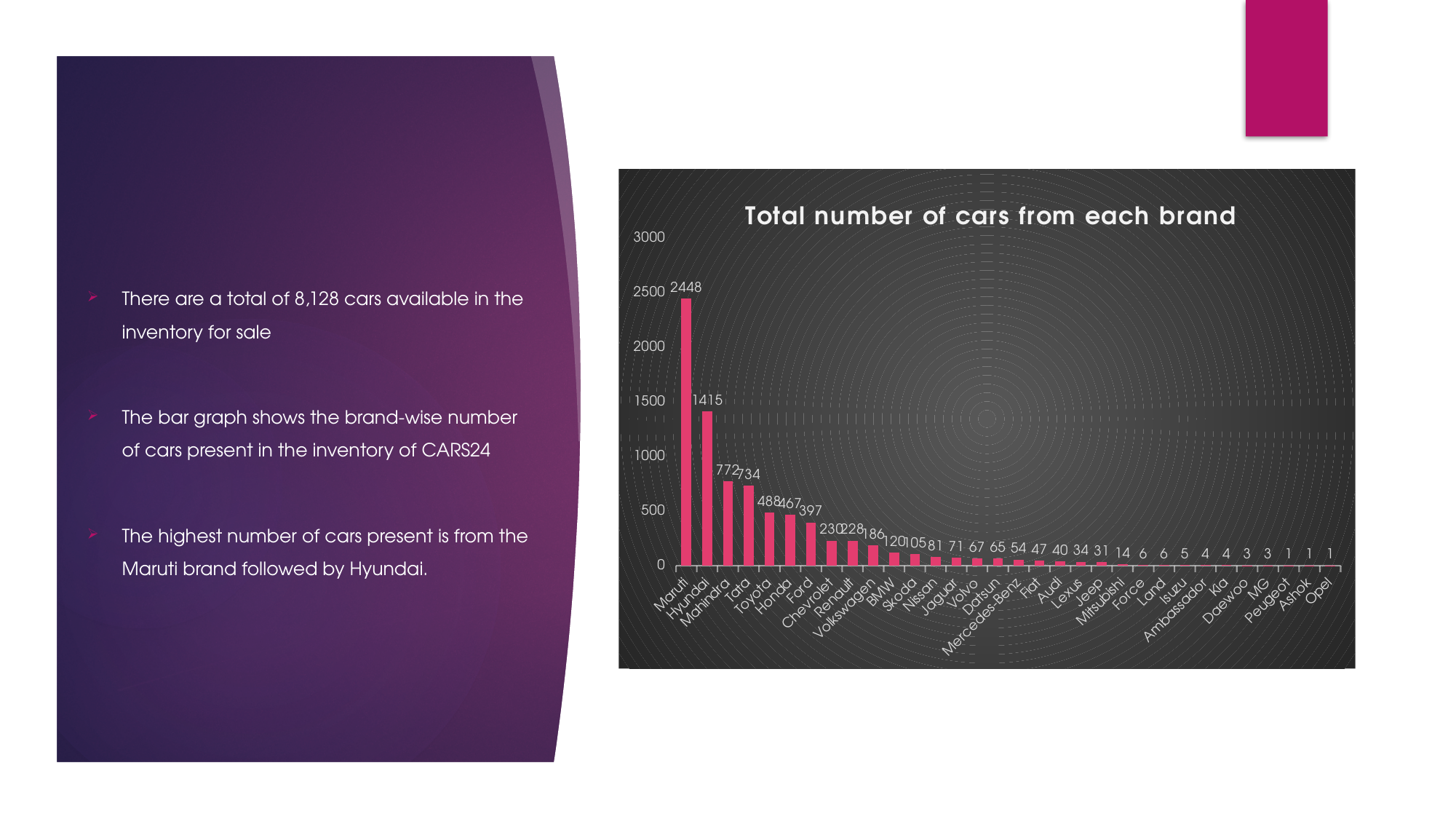

### Chart: Total number of cars from each brand

| Category | Total |
|---|---|
| Maruti | 2448.0 |
| Hyundai | 1415.0 |
| Mahindra | 772.0 |
| Tata | 734.0 |
| Toyota | 488.0 |
| Honda | 467.0 |
| Ford | 397.0 |
| Chevrolet | 230.0 |
| Renault | 228.0 |
| Volkswagen | 186.0 |
| BMW | 120.0 |
| Skoda | 105.0 |
| Nissan | 81.0 |
| Jaguar | 71.0 |
| Volvo | 67.0 |
| Datsun | 65.0 |
| Mercedes-Benz | 54.0 |
| Fiat | 47.0 |
| Audi | 40.0 |
| Lexus | 34.0 |
| Jeep | 31.0 |
| Mitsubishi | 14.0 |
| Force | 6.0 |
| Land | 6.0 |
| Isuzu | 5.0 |
| Ambassador | 4.0 |
| Kia | 4.0 |
| Daewoo | 3.0 |
| MG | 3.0 |
| Peugeot | 1.0 |
| Ashok | 1.0 |
| Opel | 1.0 |
There are a total of 8,128 cars available in the inventory for sale

The bar graph shows the brand-wise number of cars present in the inventory of CARS24

The highest number of cars present is from the Maruti brand followed by Hyundai.